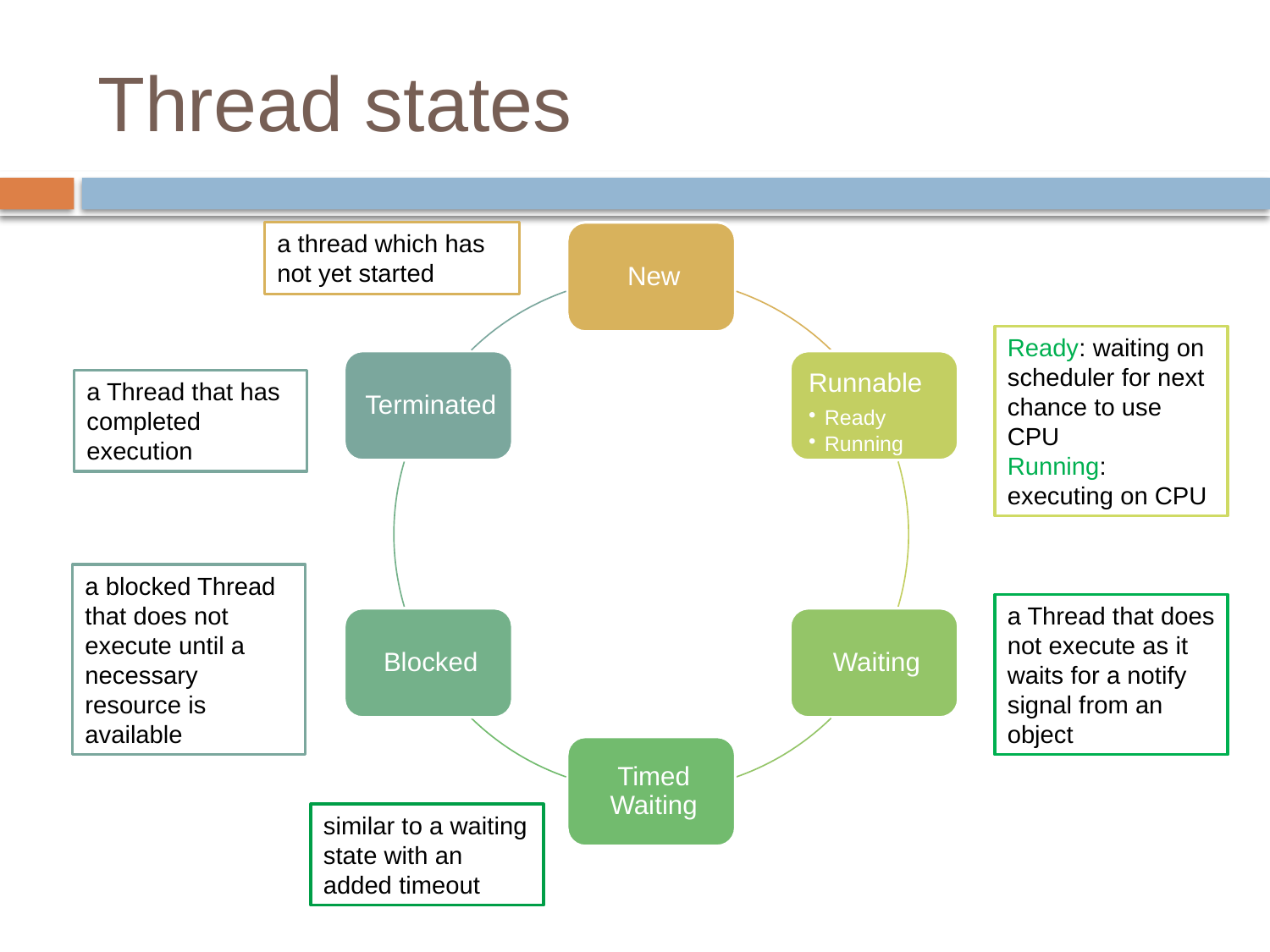

# Thread states
New
Runnable
Ready
Running
Waiting
Timed Waiting
Blocked
Terminated
a thread which has not yet started
Ready: waiting on scheduler for next chance to use CPU
Running: executing on CPU
a Thread that has completed execution
a blocked Thread that does not execute until a necessary resource is available
a Thread that does not execute as it waits for a notify signal from an object
similar to a waiting state with an added timeout